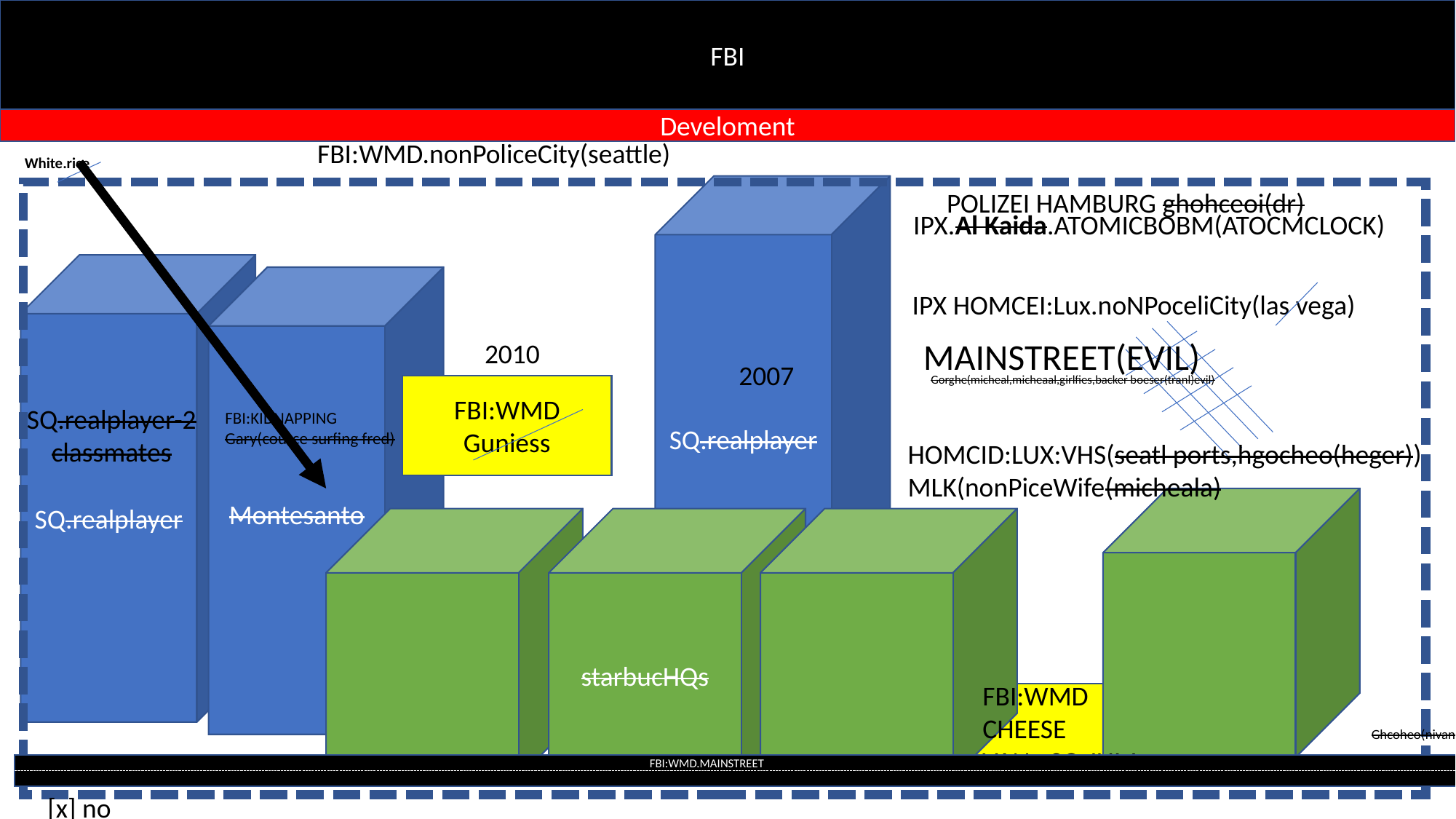

FBI
Develoment
FBI:WMD.nonPoliceCity(seattle)
White.rice
SQ.realplayer
POLIZEI HAMBURG ghohceoi(dr)

IPX.Al Kaida.ATOMICBOBM(ATOCMCLOCK)
SQ.realplayer
Montesanto

IPX HOMCEI:Lux.noNPoceliCity(las vega)
MAINSTREET(EVIL)
2010
2007
Gorghe(micheal,micheaal,girlfies,backer boeser(tranl)evil)
FBI:WMD
Guniess
SQ.realplayer-2
classmates
FBI:KIDNAPPING
Gary(cource surfing fred)
HOMCID:LUX:VHS(seatl ports,hgocheo(heger))
MLK(nonPiceWife(micheala)

starbucHQs

FBI:WMD
CHEESE
VAN:  SQ.JUM

Ghcoheo(nivana)
FBI:WMD.MAINSTREET

[x] no